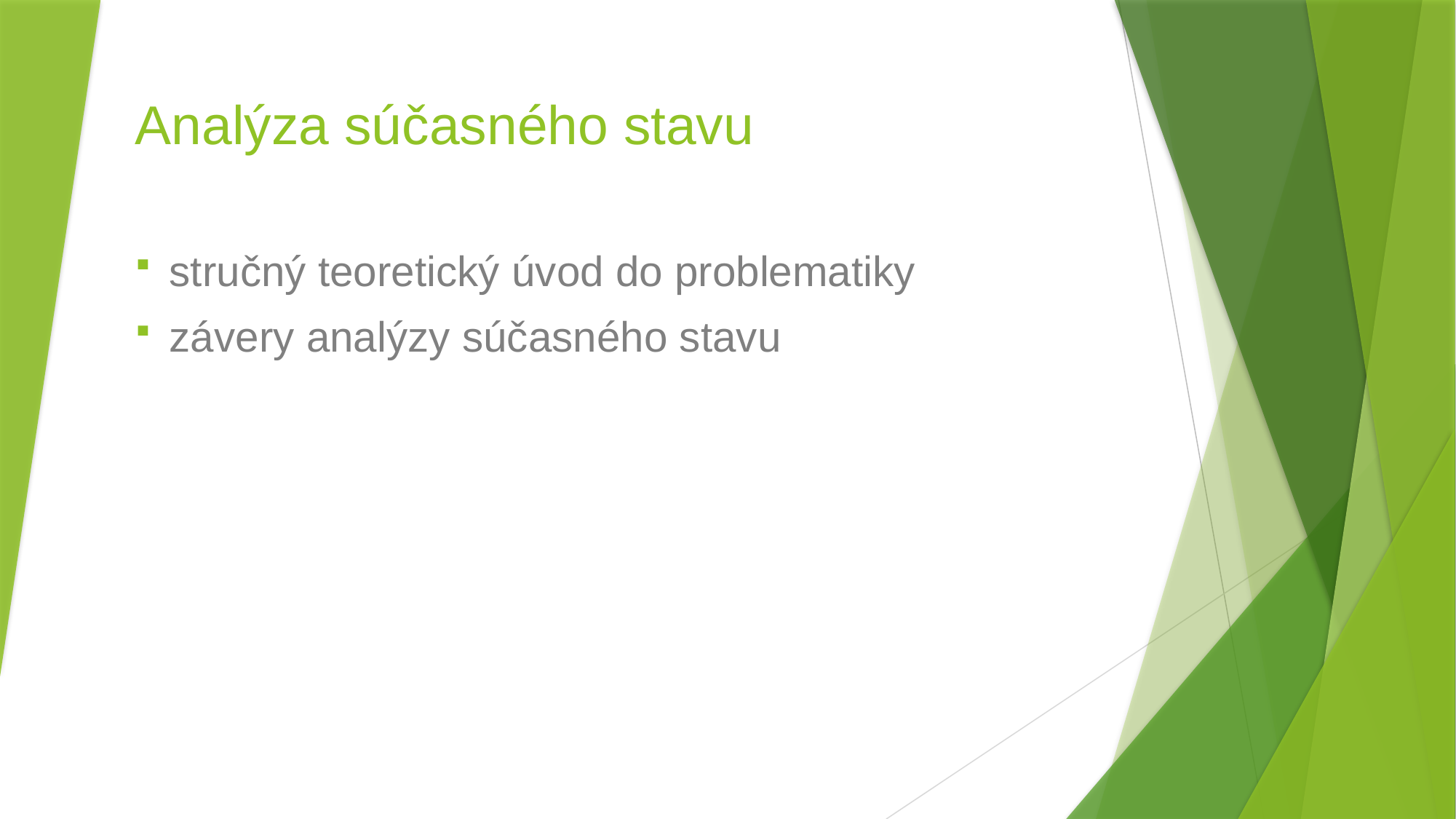

# Analýza súčasného stavu
stručný teoretický úvod do problematiky
závery analýzy súčasného stavu